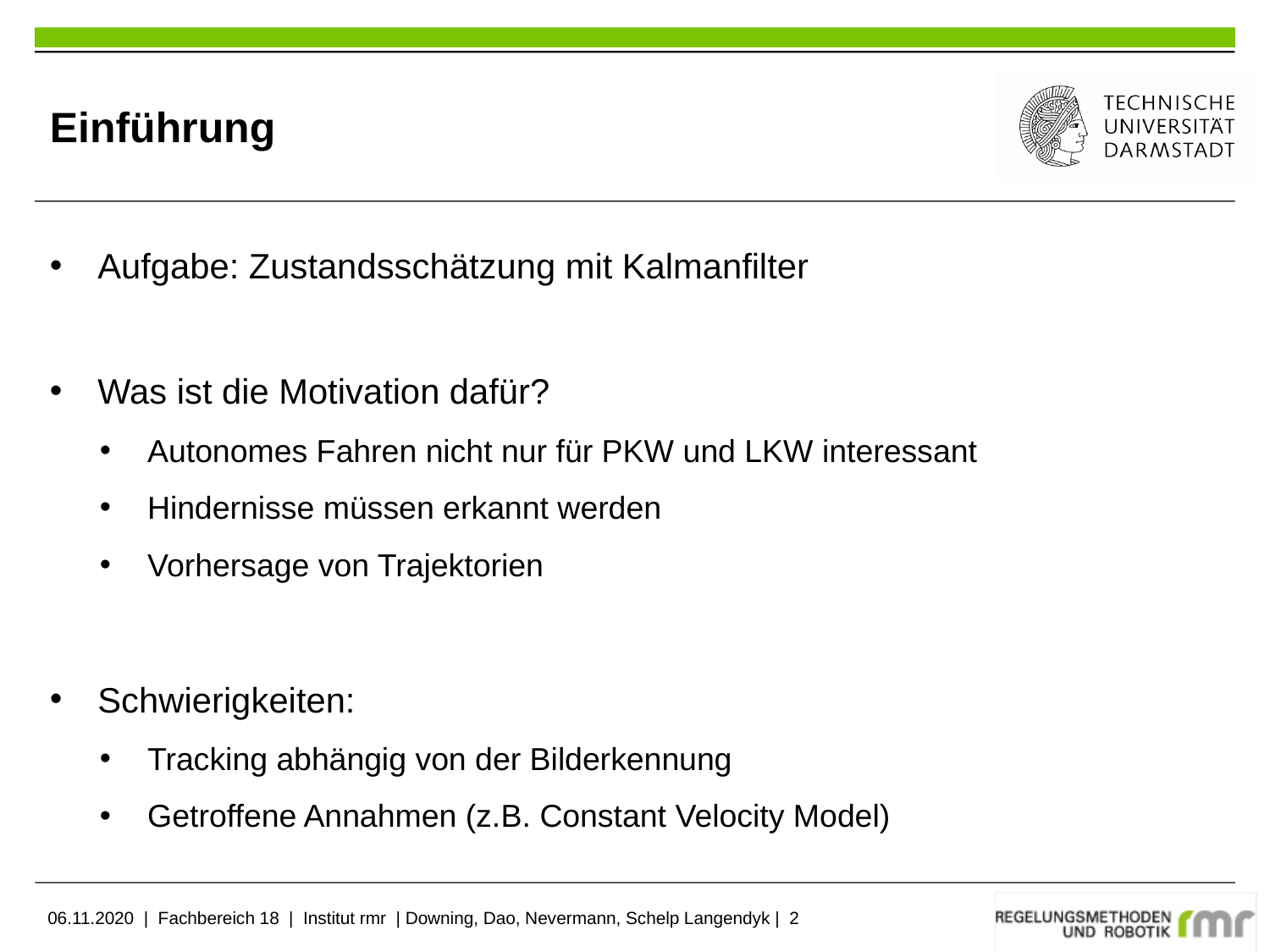

# Einführung
Aufgabe: Zustandsschätzung mit Kalmanfilter

Was ist die Motivation dafür?
Autonomes Fahren nicht nur für PKW und LKW interessant
Hindernisse müssen erkannt werden
Vorhersage von Trajektorien

Schwierigkeiten:
Tracking abhängig von der Bilderkennung
Getroffene Annahmen (z.B. Constant Velocity Model)